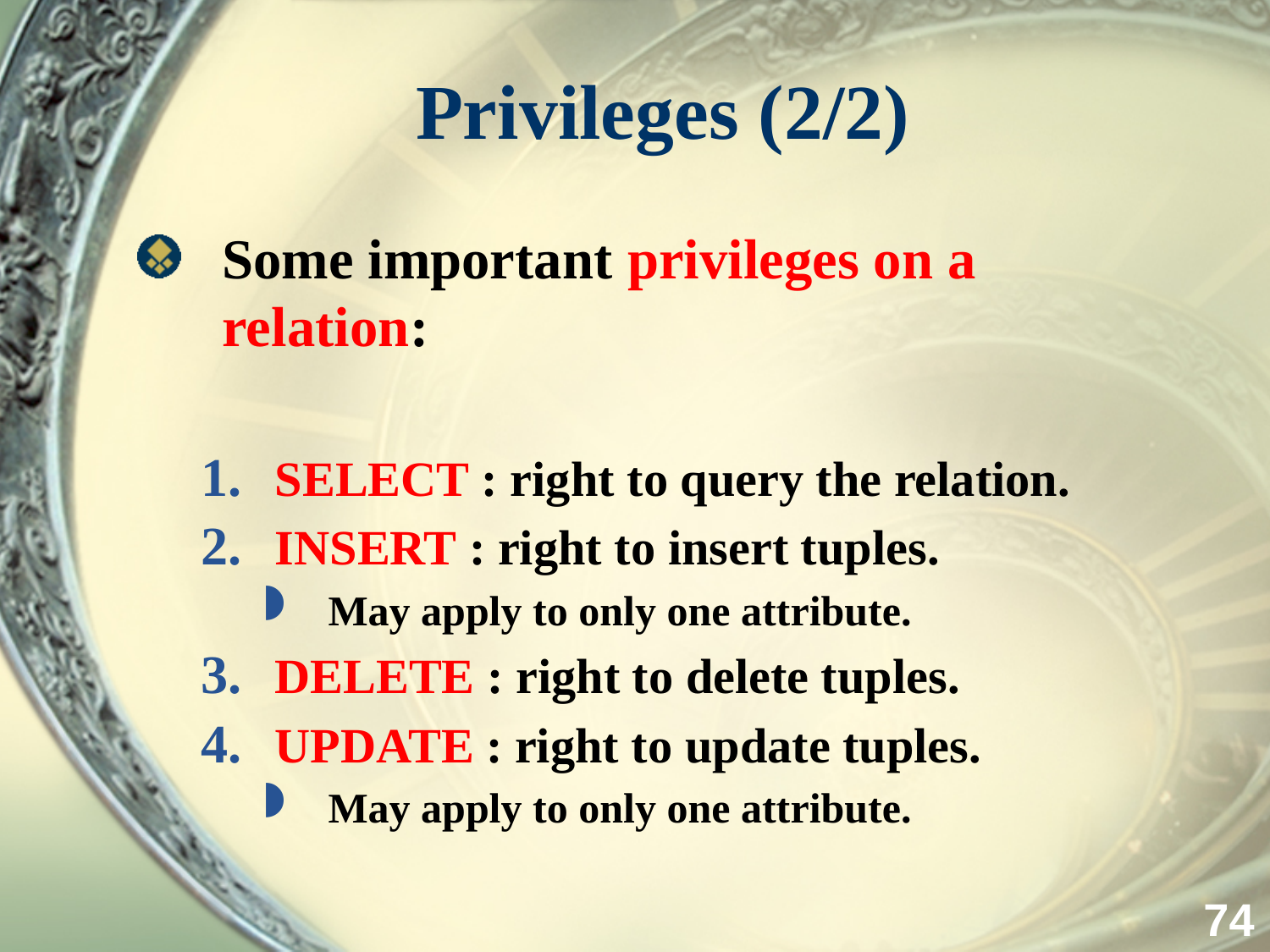

# Privileges (2/2)
Some important privileges on a relation:

SELECT : right to query the relation.
INSERT : right to insert tuples.
May apply to only one attribute.
DELETE : right to delete tuples.
UPDATE : right to update tuples.
May apply to only one attribute.
74